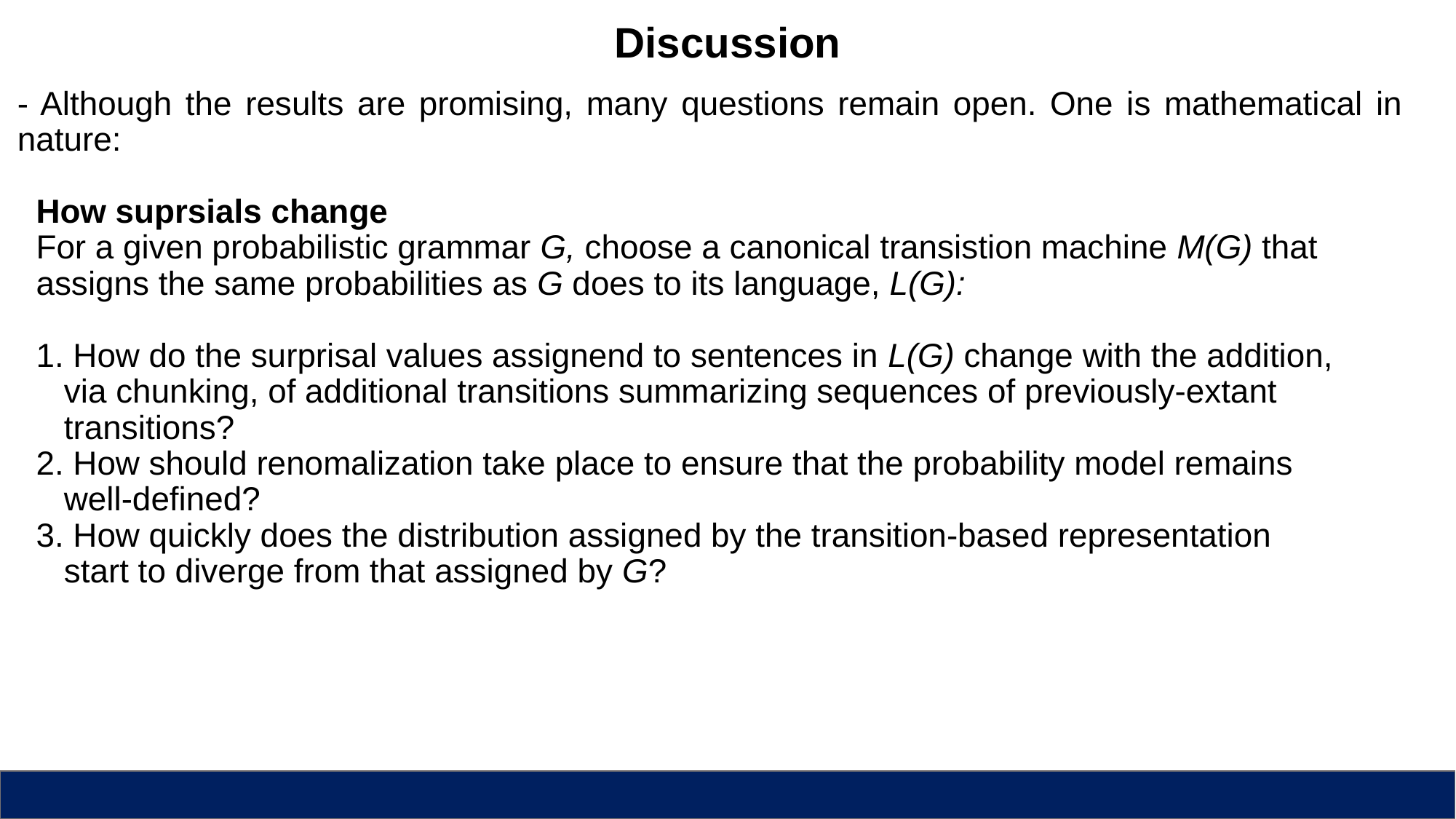

Discussion
- Although the results are promising, many questions remain open. One is mathematical in nature:

  How suprsials change
  For a given probabilistic grammar G, choose a canonical transistion machine M(G) that
  assigns the same probabilities as G does to its language, L(G):

  1. How do the surprisal values assignend to sentences in L(G) change with the addition,
     via chunking, of additional transitions summarizing sequences of previously-extant
     transitions?
  2. How should renomalization take place to ensure that the probability model remains
     well-defined?
  3. How quickly does the distribution assigned by the transition-based representation
     start to diverge from that assigned by G?